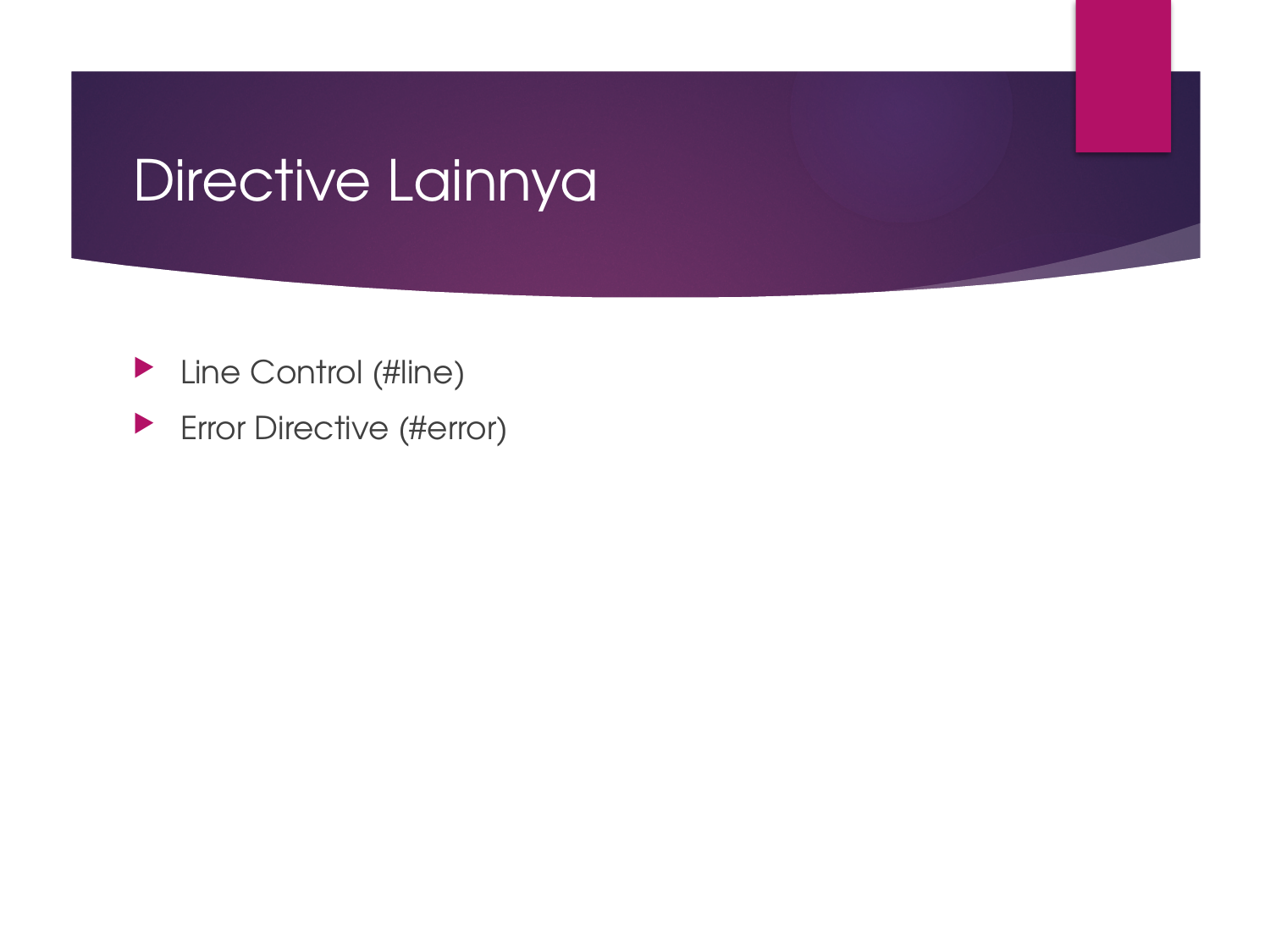

# Directive Lainnya
Line Control (#line)
Error Directive (#error)